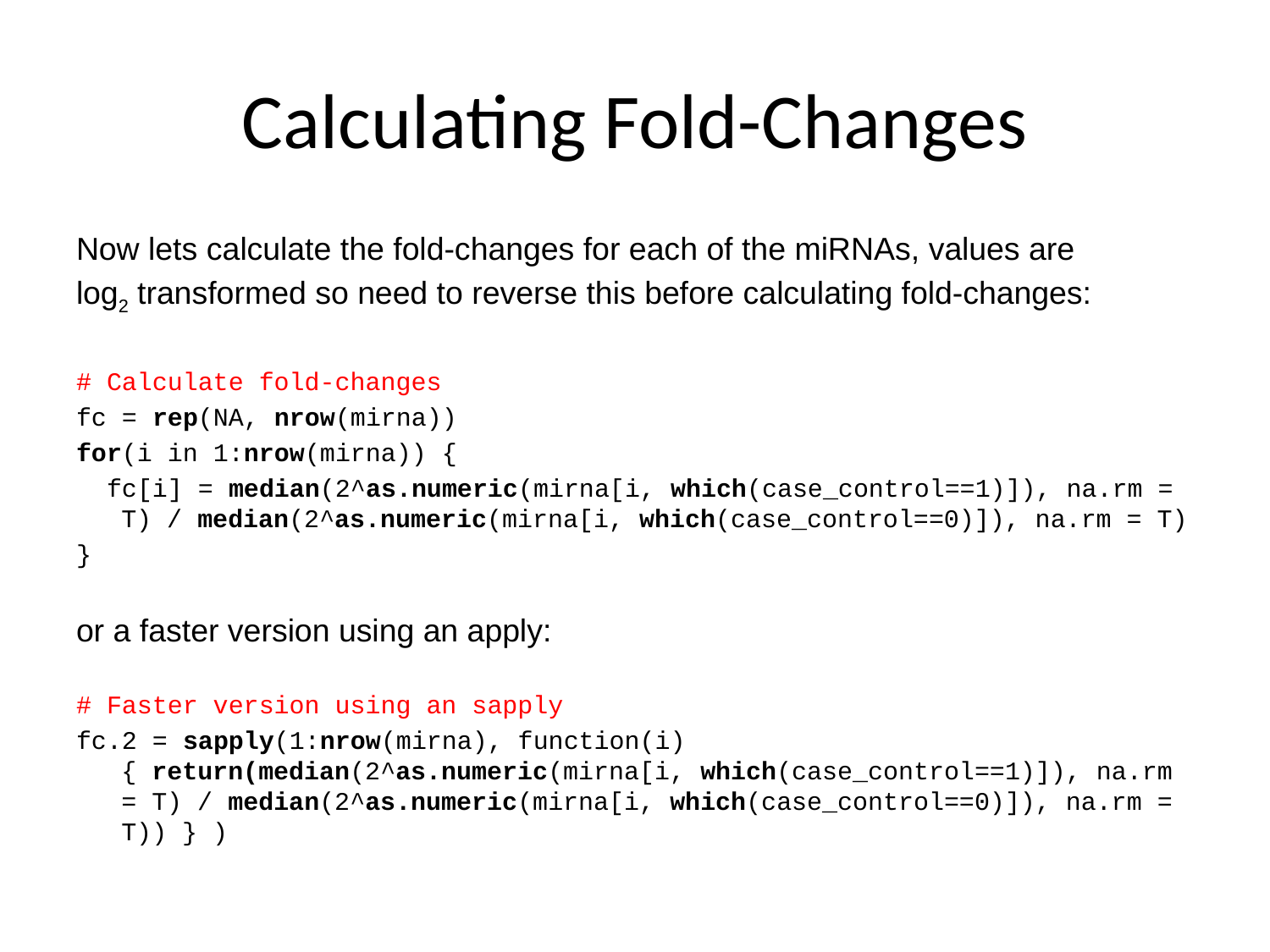

# Calculating Fold-Changes
Now lets calculate the fold-changes for each of the miRNAs, values are
log2 transformed so need to reverse this before calculating fold-changes:

# Calculate fold-changes
fc = rep(NA, nrow(mirna))
for(i in 1:nrow(mirna)) {
  fc[i] = median(2^as.numeric(mirna[i, which(case_control==1)]), na.rm = T) / median(2^as.numeric(mirna[i, which(case_control==0)]), na.rm = T)
}

or a faster version using an apply:

# Faster version using an sapply
fc.2 = sapply(1:nrow(mirna), function(i) { return(median(2^as.numeric(mirna[i, which(case_control==1)]), na.rm = T) / median(2^as.numeric(mirna[i, which(case_control==0)]), na.rm = T)) } )